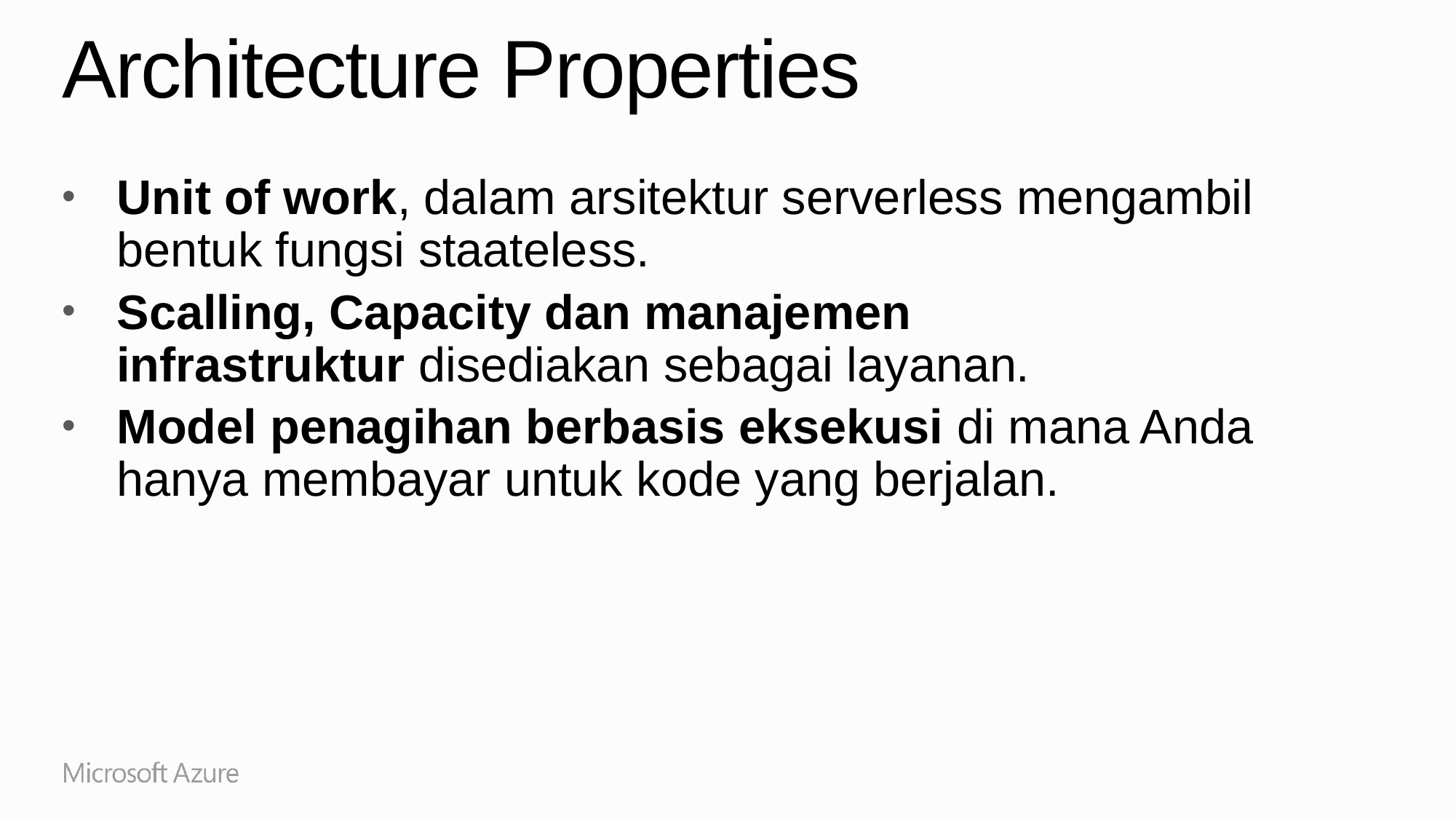

# Architecture Properties
Unit of work, dalam arsitektur serverless mengambil bentuk fungsi staateless.
Scalling, Capacity dan manajemen infrastruktur disediakan sebagai layanan.
Model penagihan berbasis eksekusi di mana Anda hanya membayar untuk kode yang berjalan.